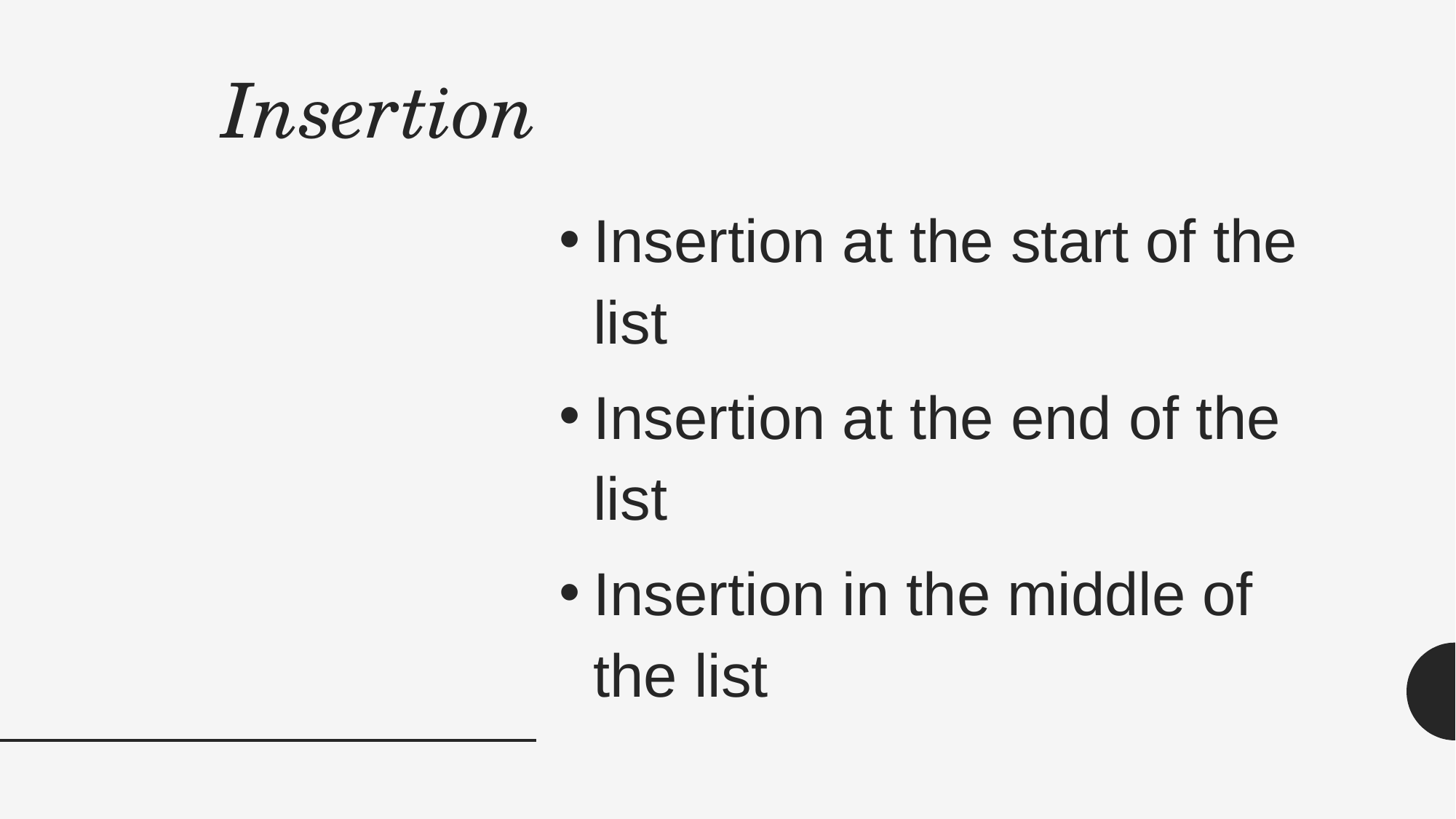

# Insertion
Insertion at the start of the list
Insertion at the end of the list
Insertion in the middle of the list